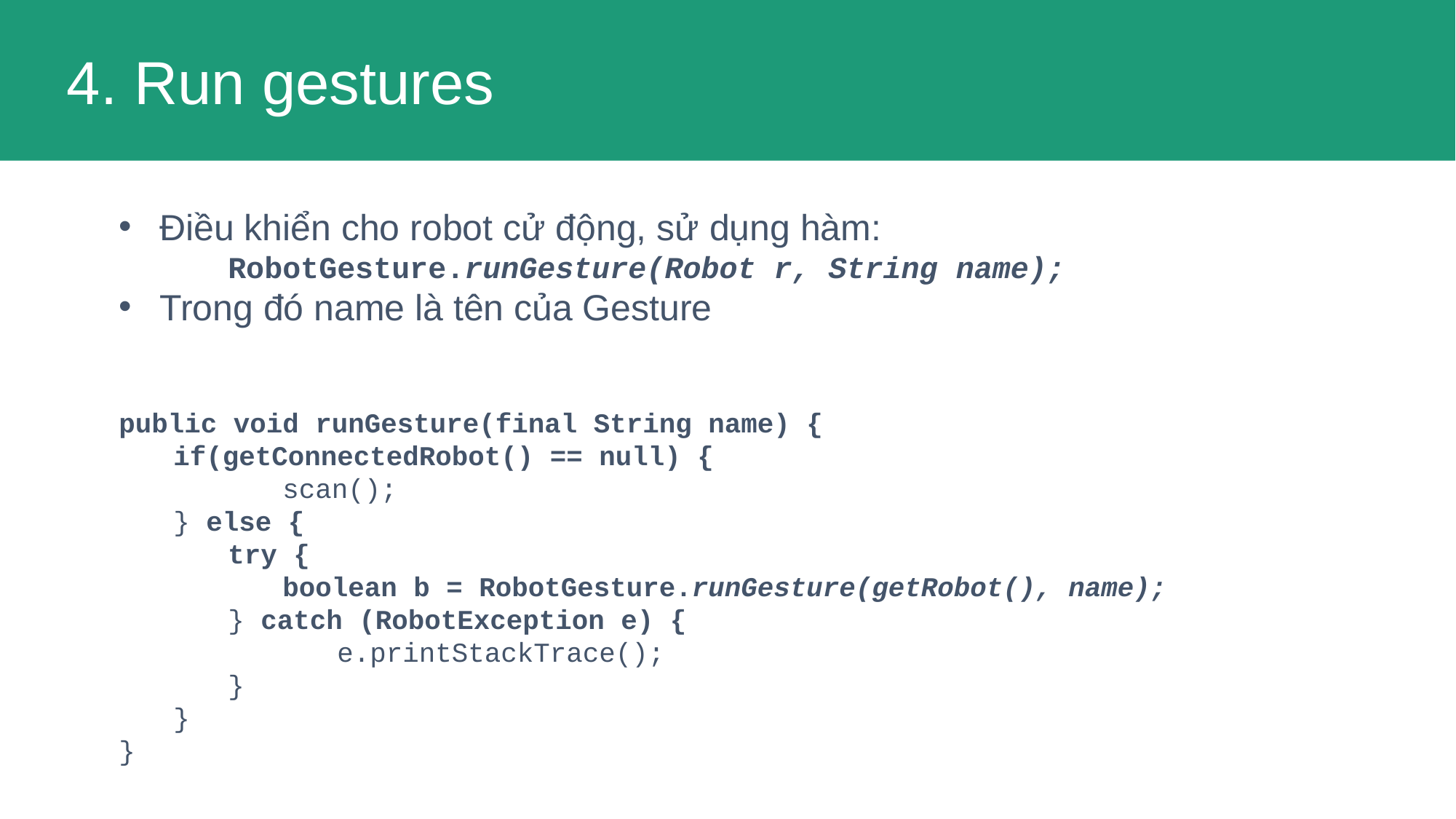

4. Run gestures
Điều khiển cho robot cử động, sử dụng hàm:
	RobotGesture.runGesture(Robot r, String name);
Trong đó name là tên của Gesture
public void runGesture(final String name) {
if(getConnectedRobot() == null) {
	scan();
} else {
try {
boolean b = RobotGesture.runGesture(getRobot(), name);
} catch (RobotException e) {
	e.printStackTrace();
}
}
}